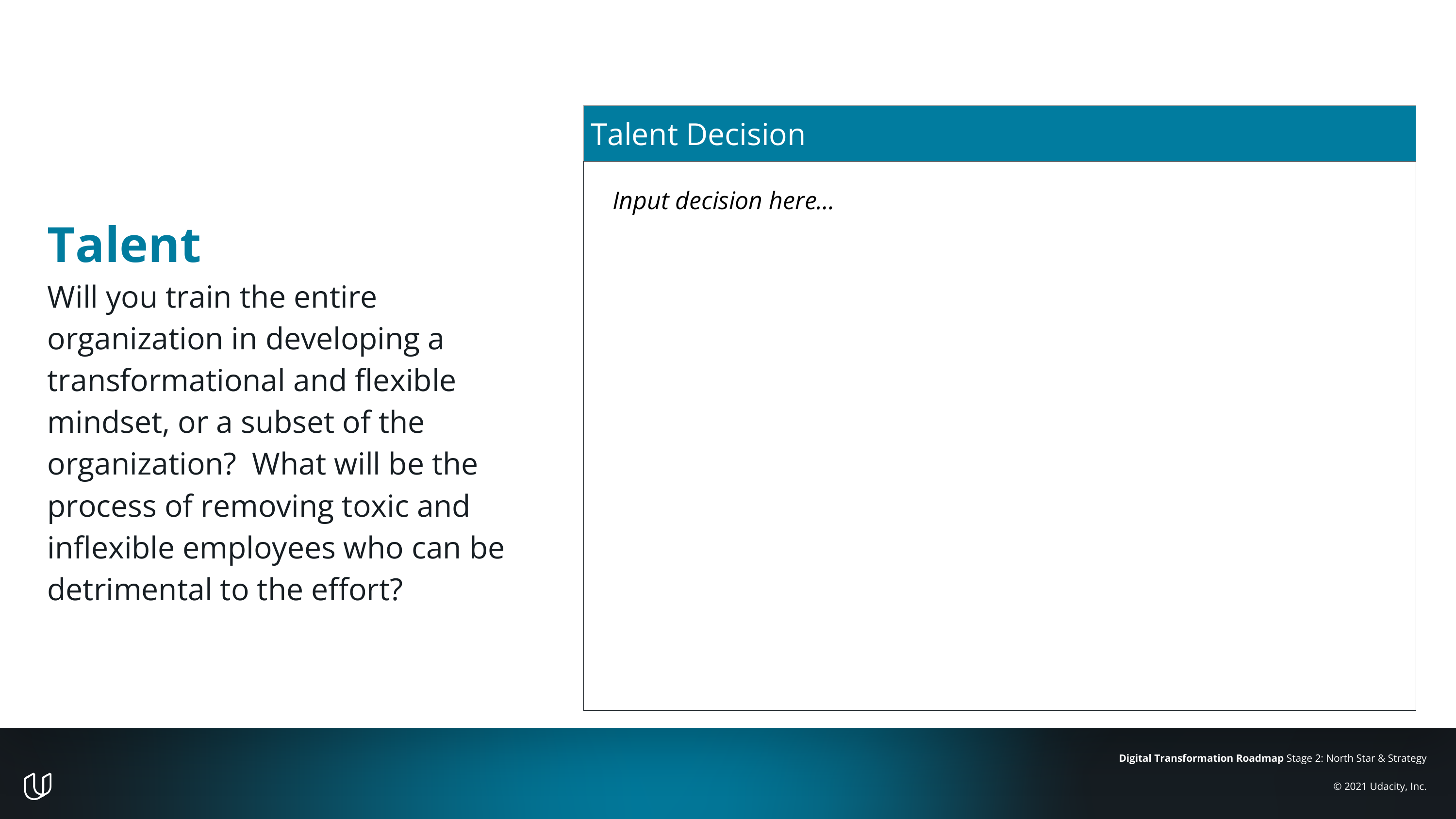

Talent
Will you train the entire organization in developing a transformational and flexible mindset, or a subset of the organization?  What will be the process of removing toxic and inflexible employees who can be detrimental to the effort?
| Talent Decision |
| --- |
| Input decision here… |